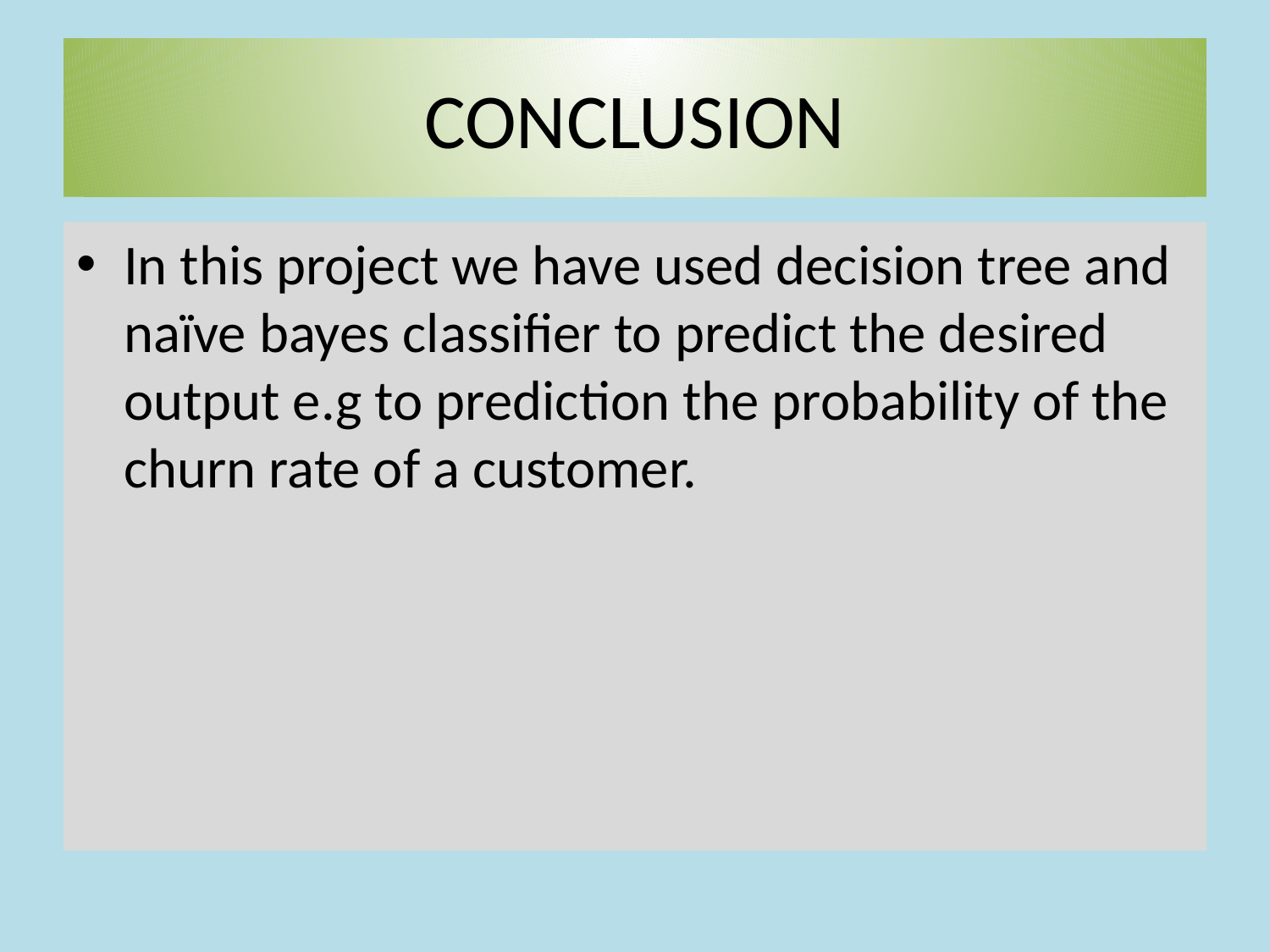

# CONCLUSION
In this project we have used decision tree and naïve bayes classifier to predict the desired output e.g to prediction the probability of the churn rate of a customer.